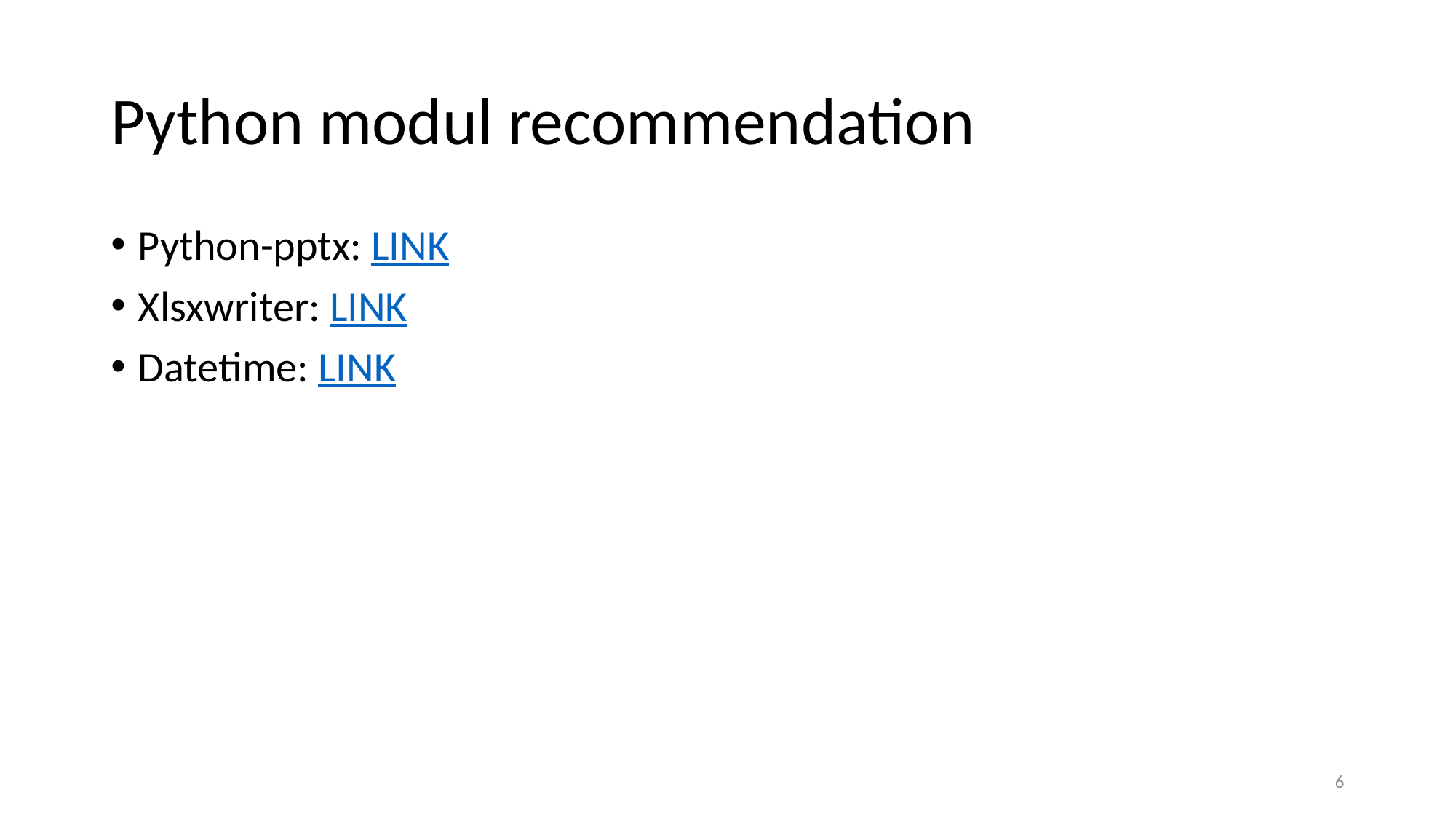

# Python modul recommendation
Python-pptx: LINK
Xlsxwriter: LINK
Datetime: LINK
6